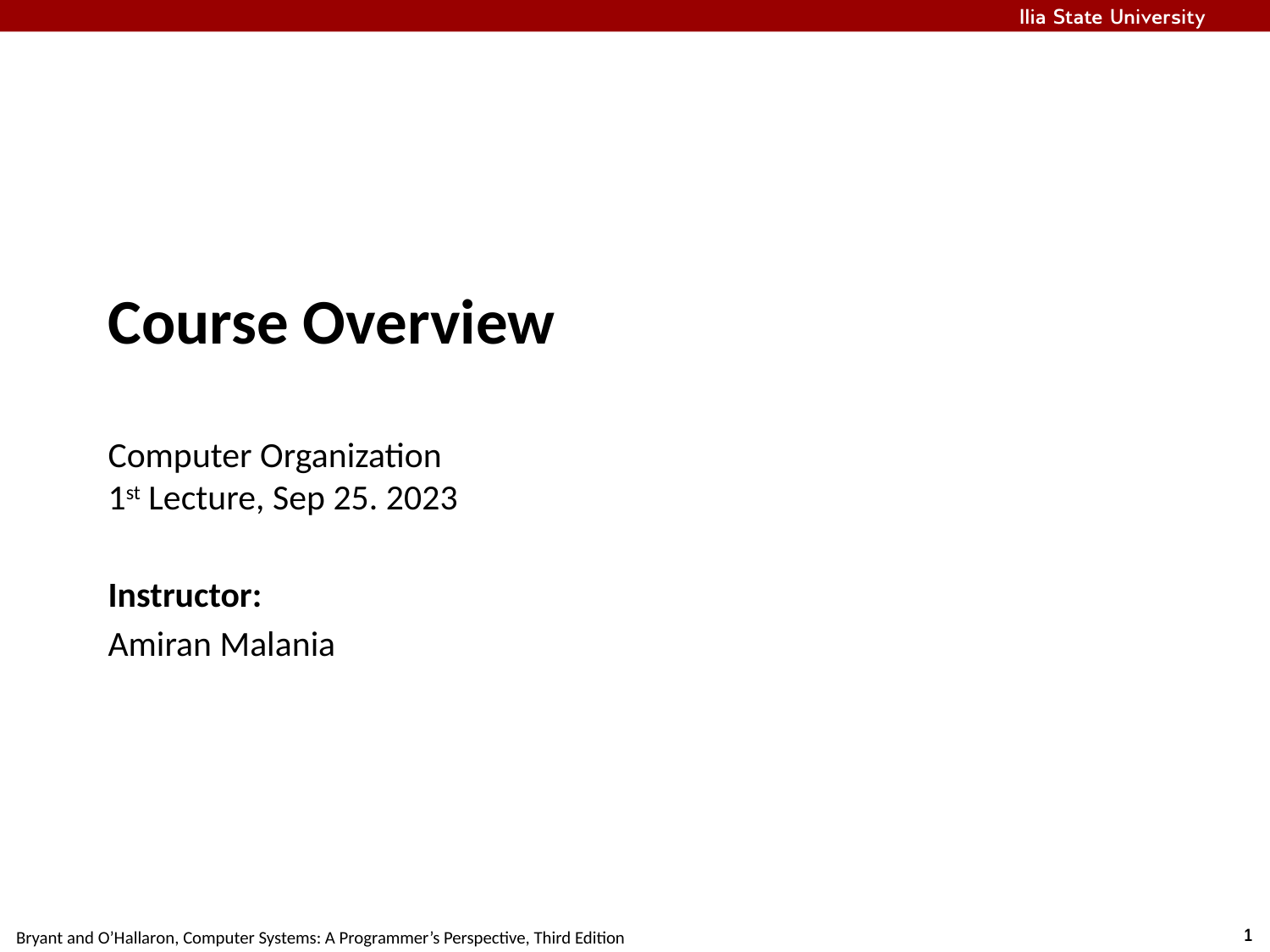

Ilia State University

Course Overview
Computer Organization
1st Lecture, Sep 25. 2023
Instructor:
Amiran Malania